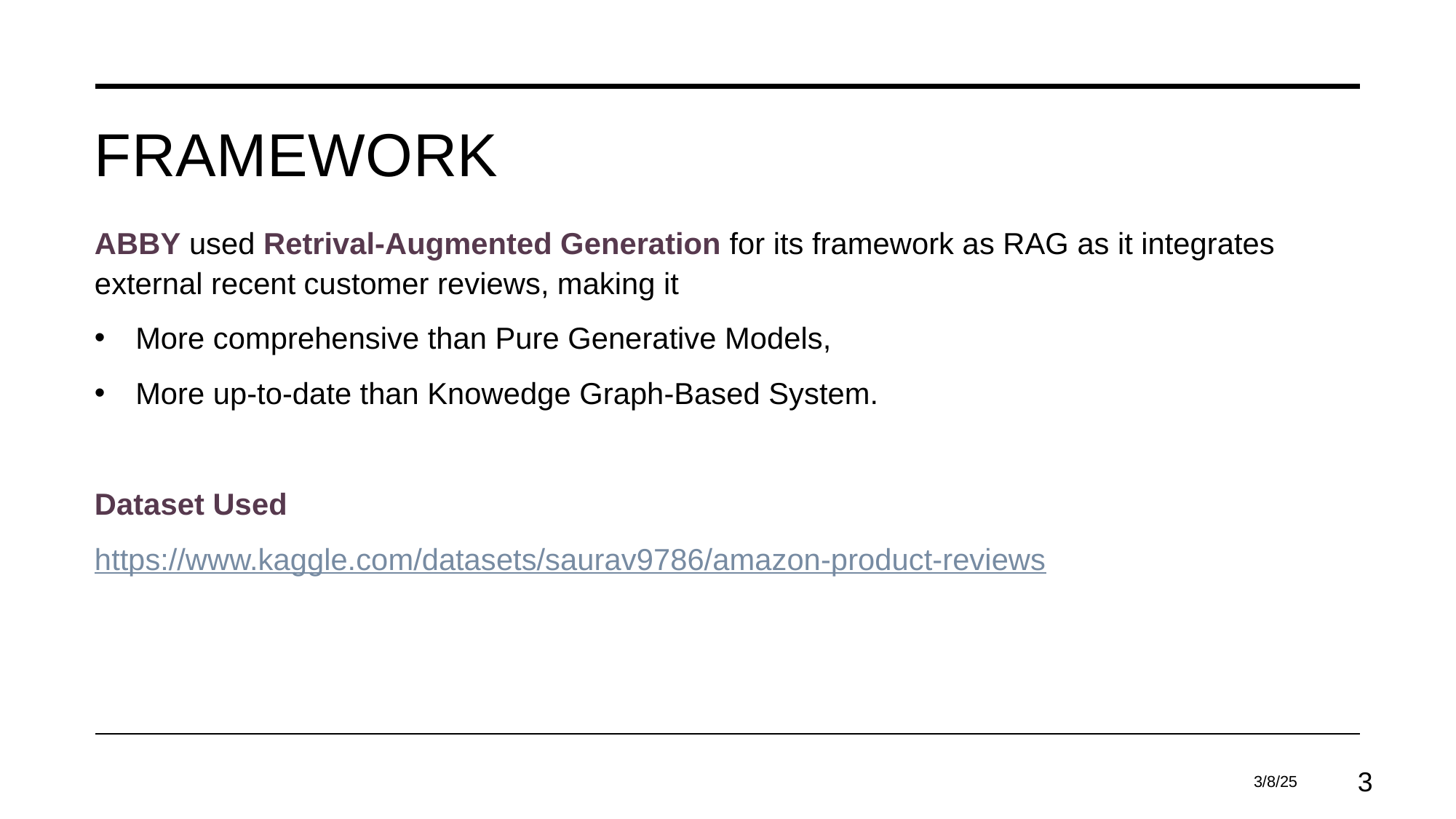

# Framework
ABBY used Retrival-Augmented Generation for its framework as RAG as it integrates external recent customer reviews, making it
More comprehensive than Pure Generative Models,
More up-to-date than Knowedge Graph-Based System.

Dataset Used
https://www.kaggle.com/datasets/saurav9786/amazon-product-reviews

3/8/25
3